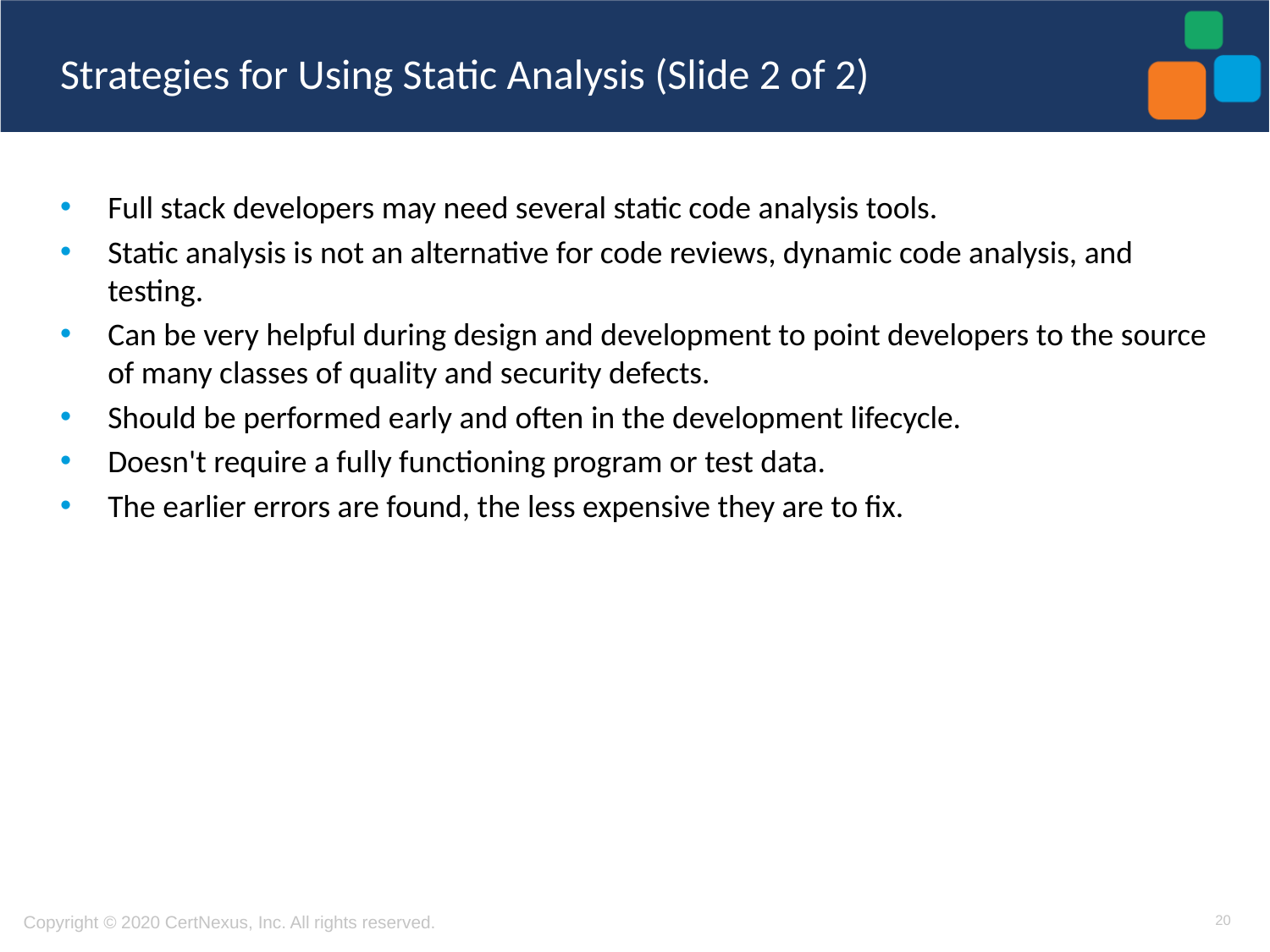

# Strategies for Using Static Analysis (Slide 2 of 2)
Full stack developers may need several static code analysis tools.
Static analysis is not an alternative for code reviews, dynamic code analysis, and testing.
Can be very helpful during design and development to point developers to the source of many classes of quality and security defects.
Should be performed early and often in the development lifecycle.
Doesn't require a fully functioning program or test data.
The earlier errors are found, the less expensive they are to fix.
20